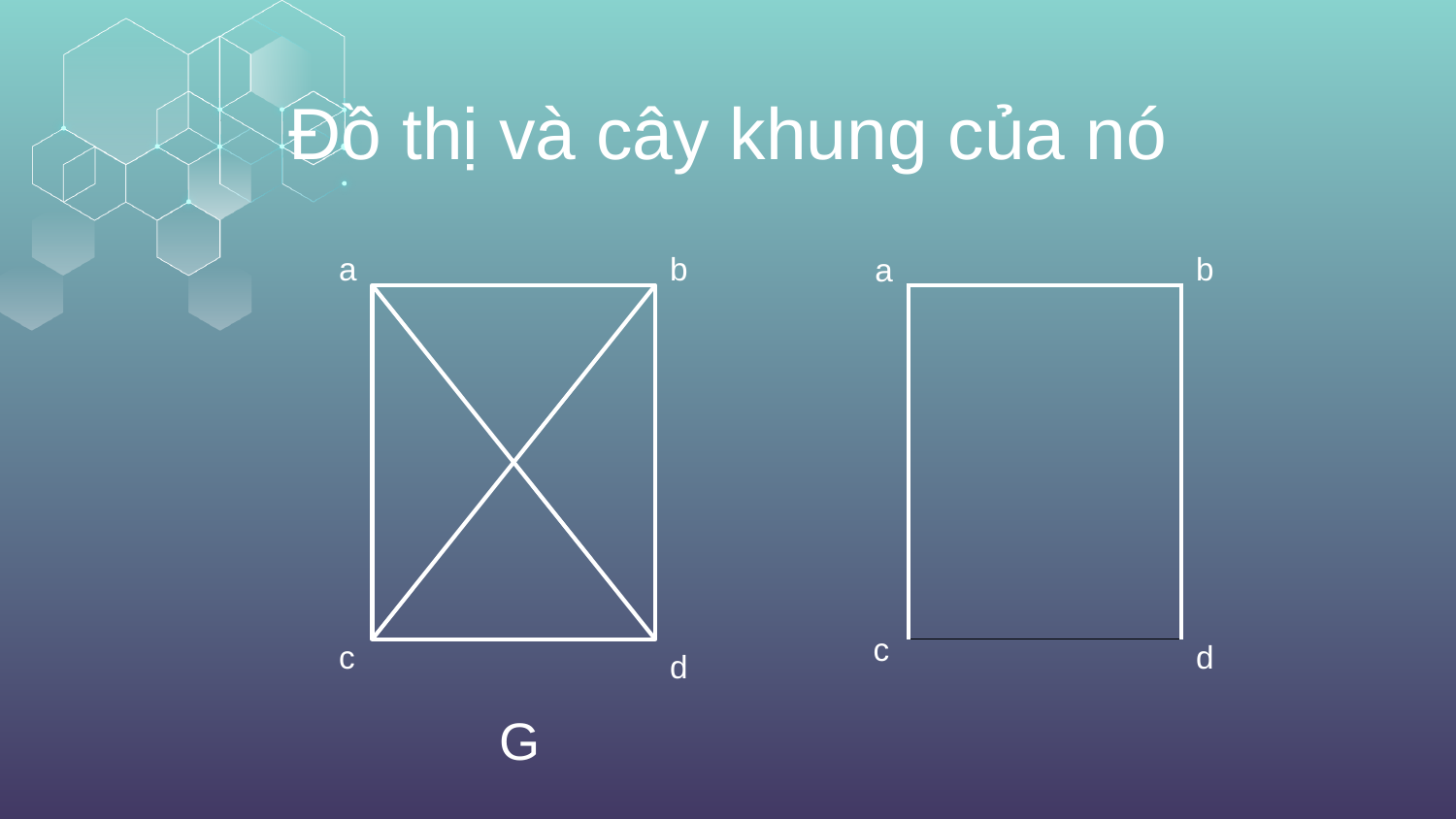

# Đồ thị và cây khung của nó

a
b
b
a

|  |
| --- |
c
c
d
d
G